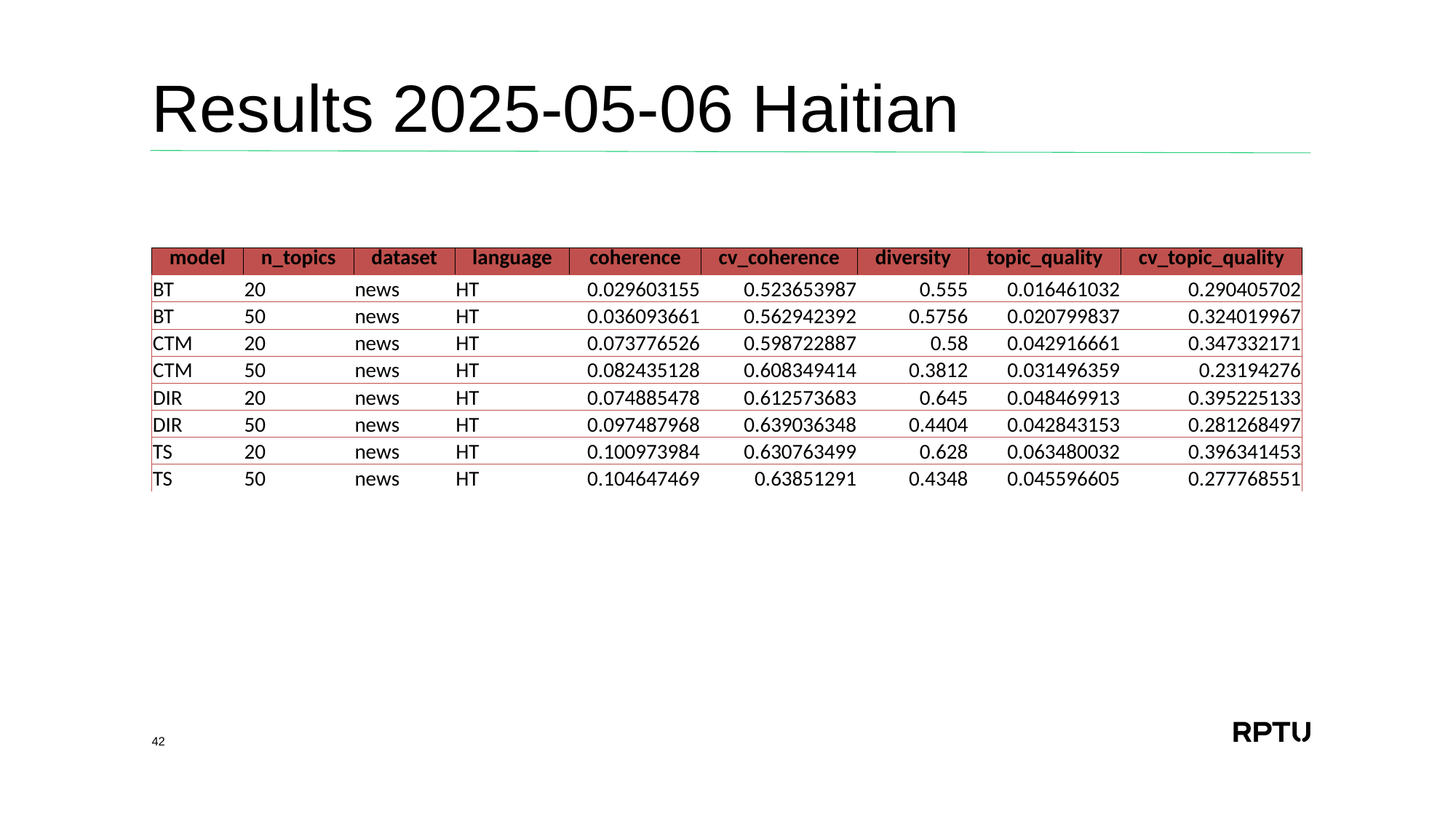

# Results 2025-05-06 Haitian
| model | n\_topics | dataset | language | coherence | cv\_coherence | diversity | topic\_quality | cv\_topic\_quality |
| --- | --- | --- | --- | --- | --- | --- | --- | --- |
| BT | 20 | news | HT | 0.029603155 | 0.523653987 | 0.555 | 0.016461032 | 0.290405702 |
| BT | 50 | news | HT | 0.036093661 | 0.562942392 | 0.5756 | 0.020799837 | 0.324019967 |
| CTM | 20 | news | HT | 0.073776526 | 0.598722887 | 0.58 | 0.042916661 | 0.347332171 |
| CTM | 50 | news | HT | 0.082435128 | 0.608349414 | 0.3812 | 0.031496359 | 0.23194276 |
| DIR | 20 | news | HT | 0.074885478 | 0.612573683 | 0.645 | 0.048469913 | 0.395225133 |
| DIR | 50 | news | HT | 0.097487968 | 0.639036348 | 0.4404 | 0.042843153 | 0.281268497 |
| TS | 20 | news | HT | 0.100973984 | 0.630763499 | 0.628 | 0.063480032 | 0.396341453 |
| TS | 50 | news | HT | 0.104647469 | 0.63851291 | 0.4348 | 0.045596605 | 0.277768551 |
42